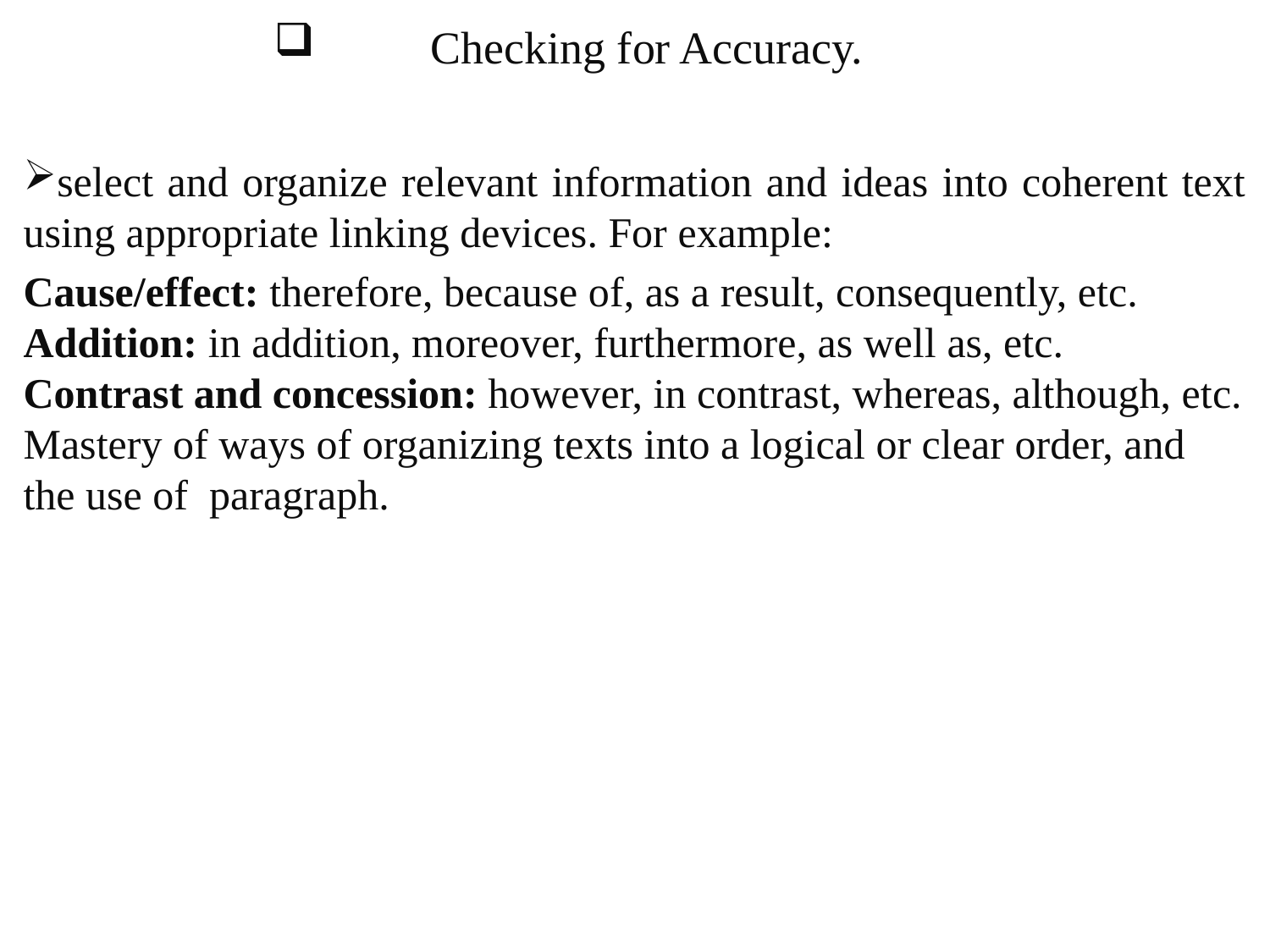

# Checking for Accuracy.
select and organize relevant information and ideas into coherent text using appropriate linking devices. For example:
Cause/effect: therefore, because of, as a result, consequently, etc.
Addition: in addition, moreover, furthermore, as well as, etc.
Contrast and concession: however, in contrast, whereas, although, etc.
Mastery of ways of organizing texts into a logical or clear order, and the use of  paragraph.